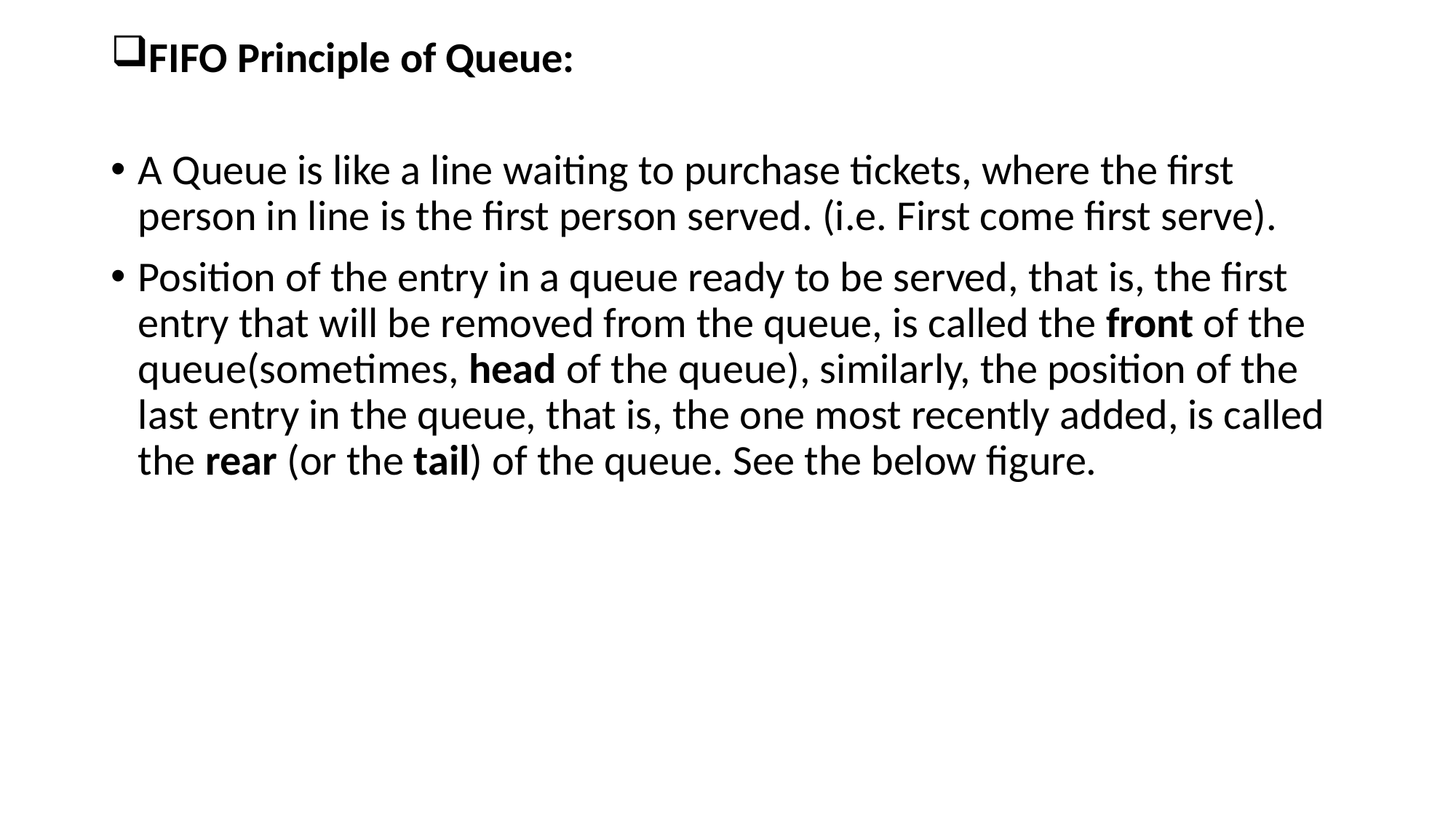

FIFO Principle of Queue:
A Queue is like a line waiting to purchase tickets, where the first person in line is the first person served. (i.e. First come first serve).
Position of the entry in a queue ready to be served, that is, the first entry that will be removed from the queue, is called the front of the queue(sometimes, head of the queue), similarly, the position of the last entry in the queue, that is, the one most recently added, is called the rear (or the tail) of the queue. See the below figure.